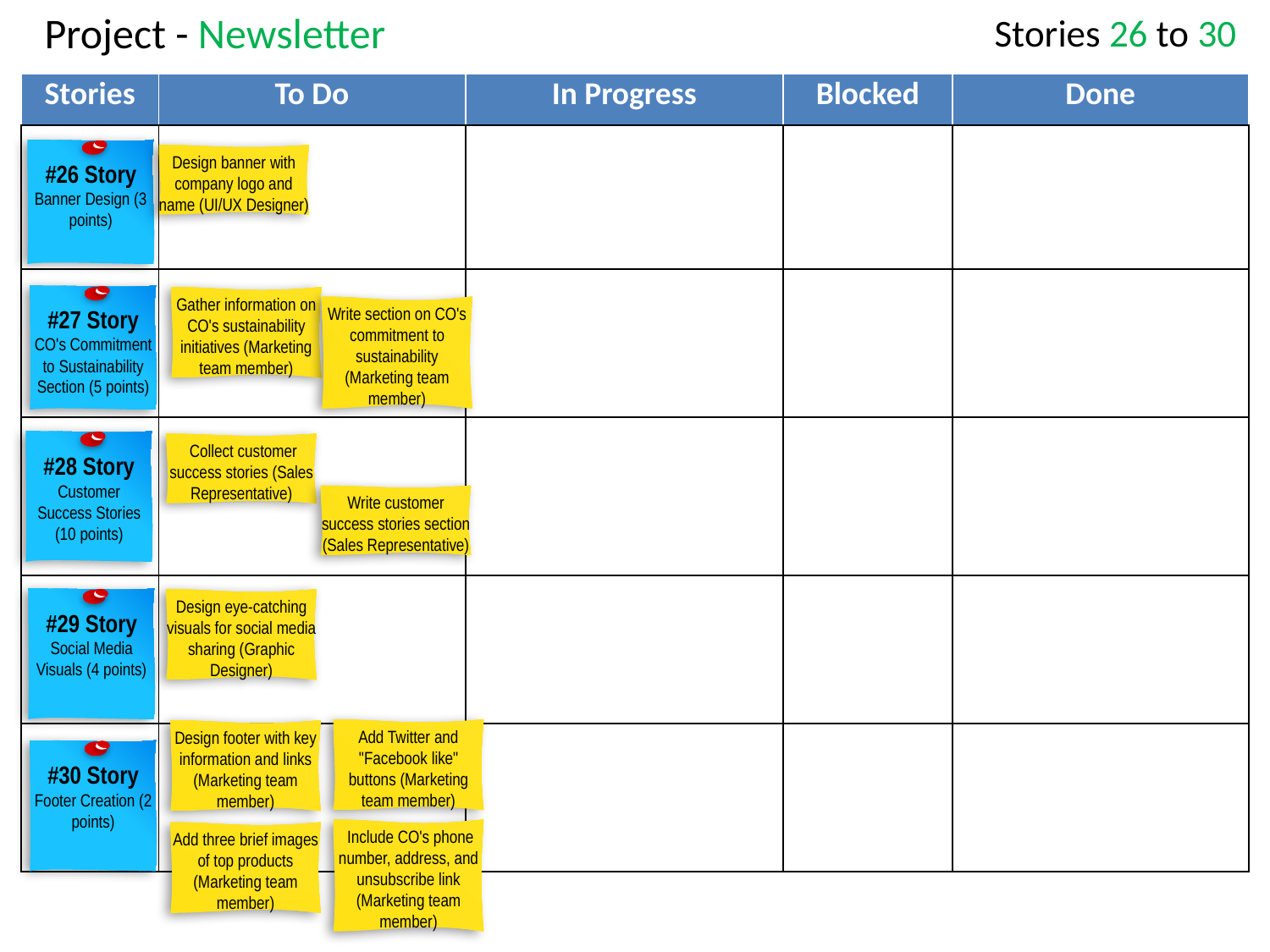

# Project - Newsletter
Stories 26 to 30
| Stories | To Do | In Progress | Blocked | Done |
| --- | --- | --- | --- | --- |
|  |  |  |  |  |
|  |  |  |  |  |
|  |  |  |  |  |
|  |  |  |  |  |
|  |  |  |  |  |

#26 Story
Banner Design (3 points)
Design banner with company logo and name (UI/UX Designer)

#27 Story
CO's Commitment to Sustainability Section (5 points)
Gather information on CO's sustainability initiatives (Marketing team member)
Write section on CO's commitment to sustainability (Marketing team member)

#28 Story
Customer Success Stories (10 points)
 Collect customer success stories (Sales Representative)
Write customer success stories section (Sales Representative)

#29 Story
Social Media Visuals (4 points)
Design eye-catching visuals for social media sharing (Graphic Designer)
Add Twitter and "Facebook like" buttons (Marketing team member)
Design footer with key information and links (Marketing team member)

#30 Story
Footer Creation (2 points)
 Include CO's phone number, address, and unsubscribe link (Marketing team member)
Add three brief images of top products (Marketing team member)